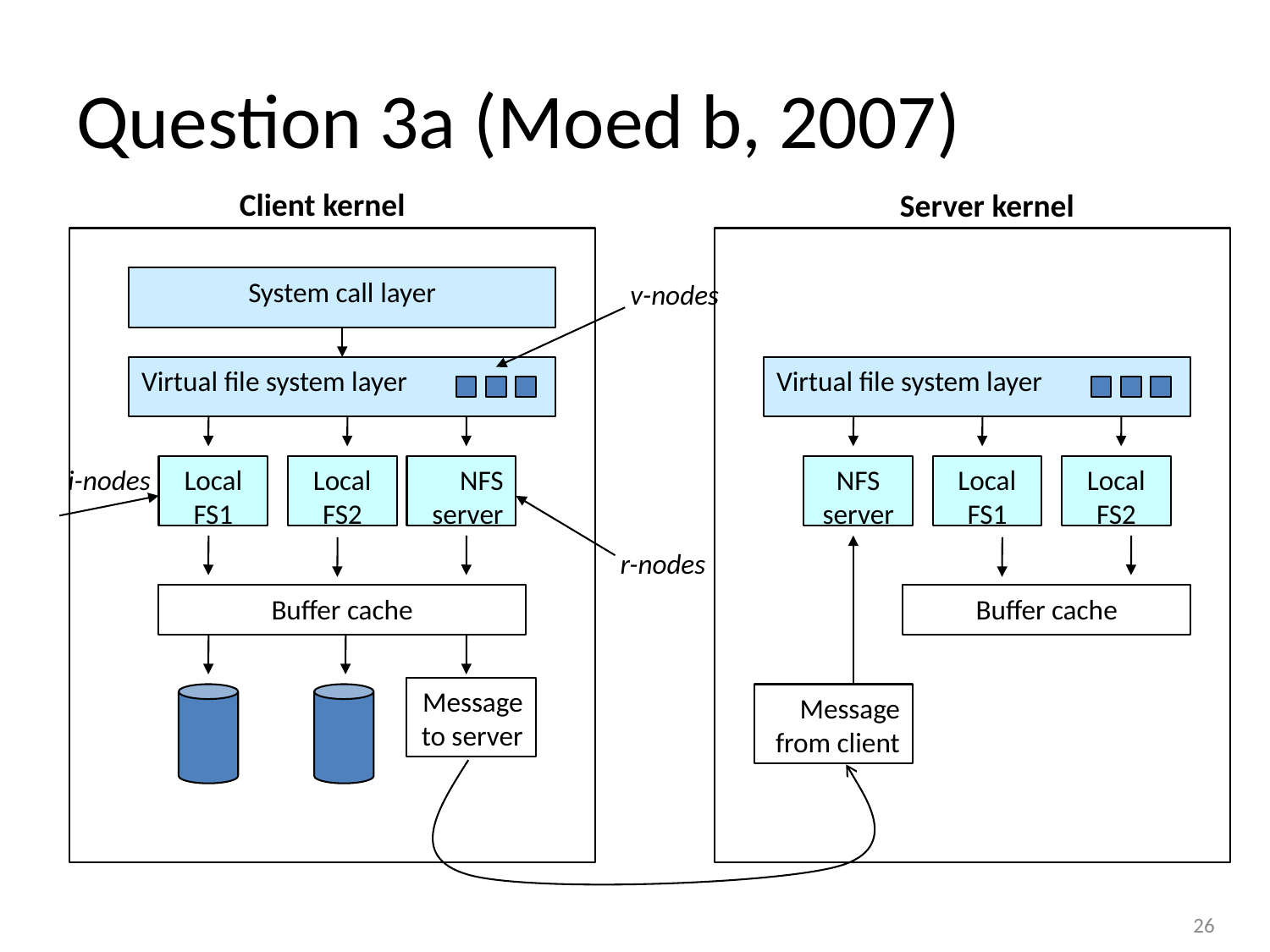

# Question 3a (Moed b, 2007)
Client kernel
Server kernel

System call layer
v-nodes
Virtual file system layer
Virtual file system layer

i-nodes
Local FS1
Local FS2
NFS server
NFS server
Local FS1
Local FS2
r-nodes
Buffer cache
Buffer cache
Message to server

Message from client

26